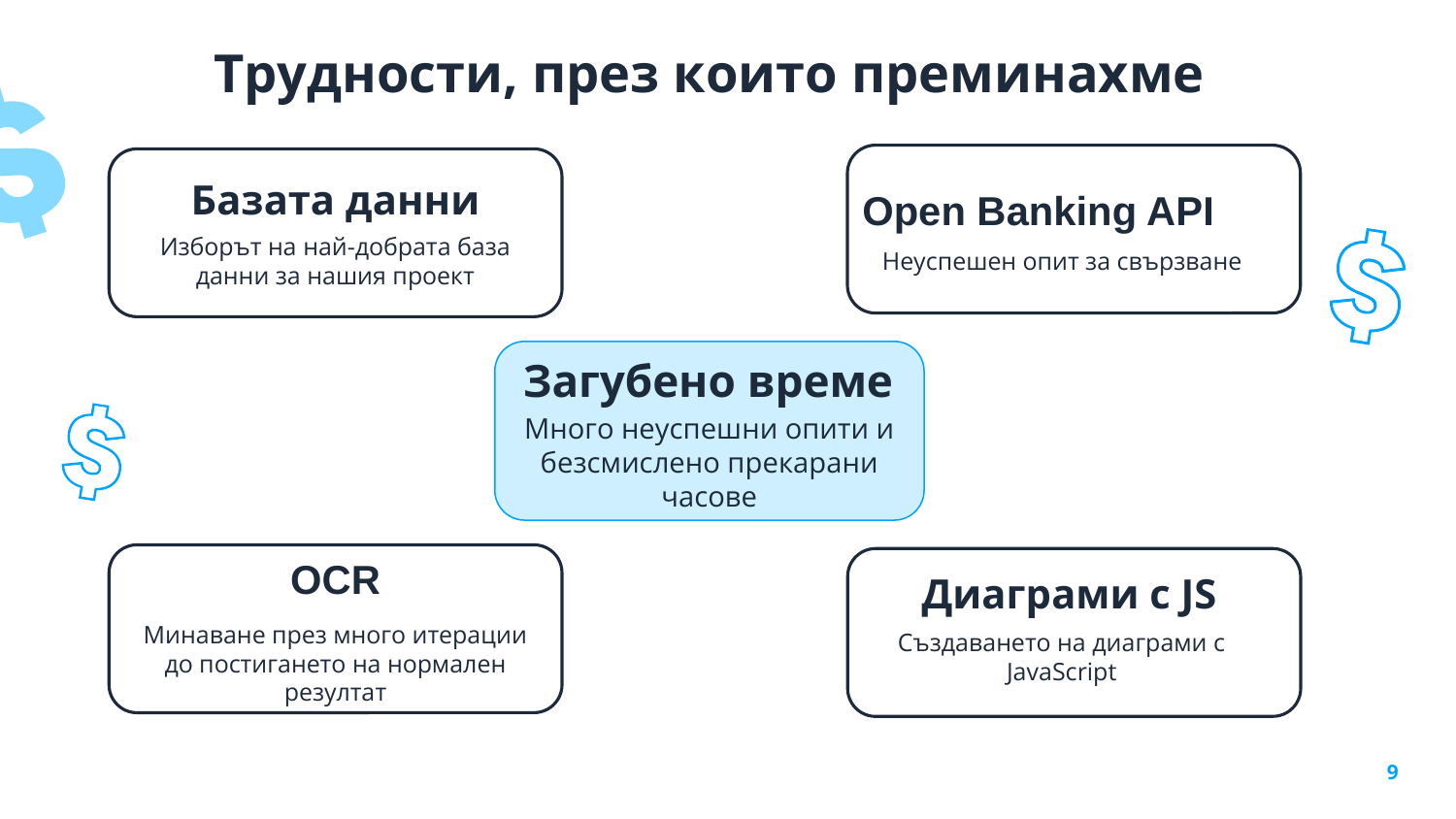

Трудности, през които преминахме

Базата данни

Open Banking API
Изборът на най-добрата база данни за нашия проект
Неуспешен опит за свързване

# Загубено време
Много неуспешни опити и безсмислено прекарани часове

OCR
Диаграми с JS
Минаване през много итерации до постигането на нормален резултат
Създаването на диаграми с JavaScript

9